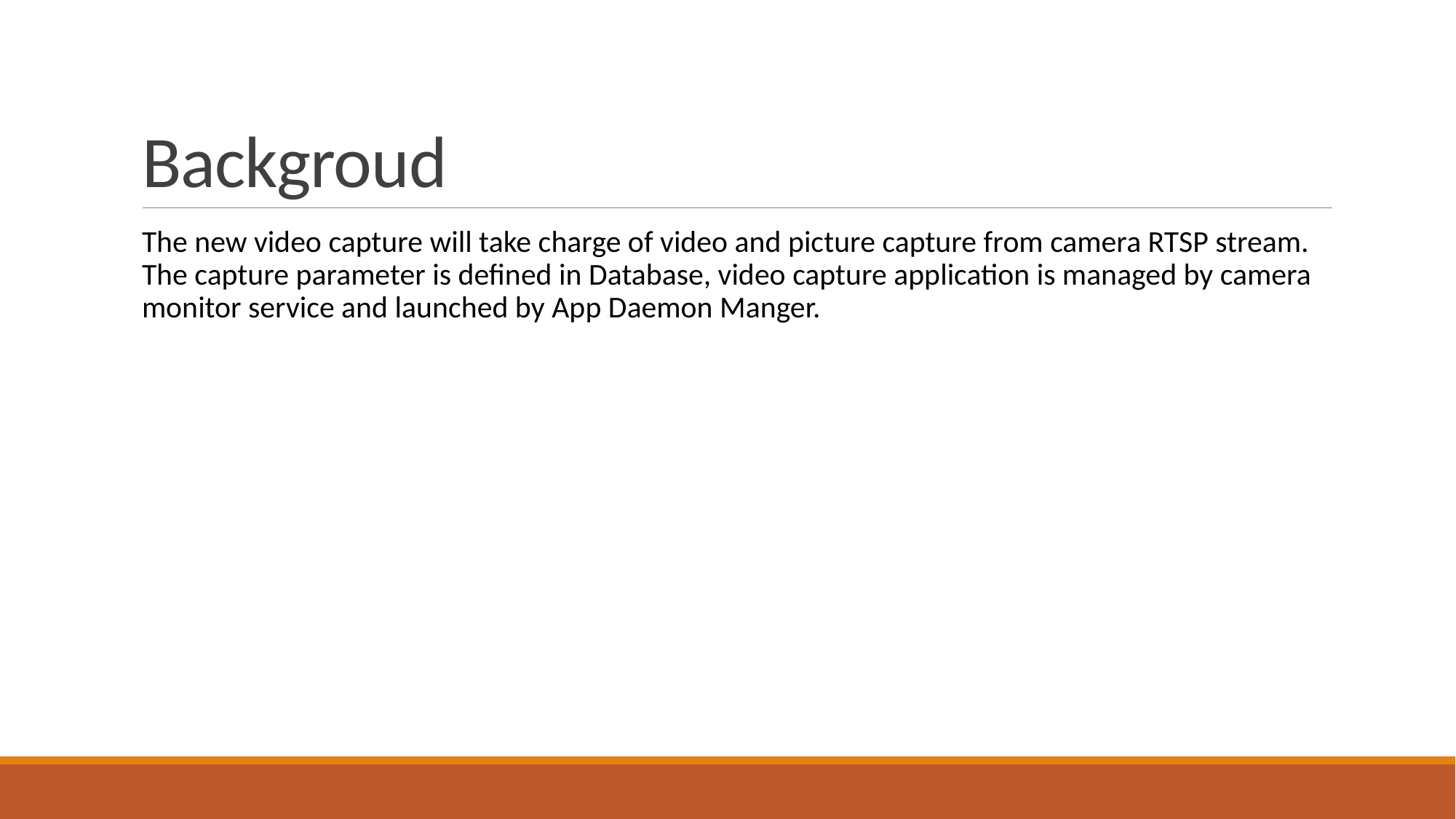

# Backgroud
The new video capture will take charge of video and picture capture from camera RTSP stream. The capture parameter is defined in Database, video capture application is managed by camera monitor service and launched by App Daemon Manger.